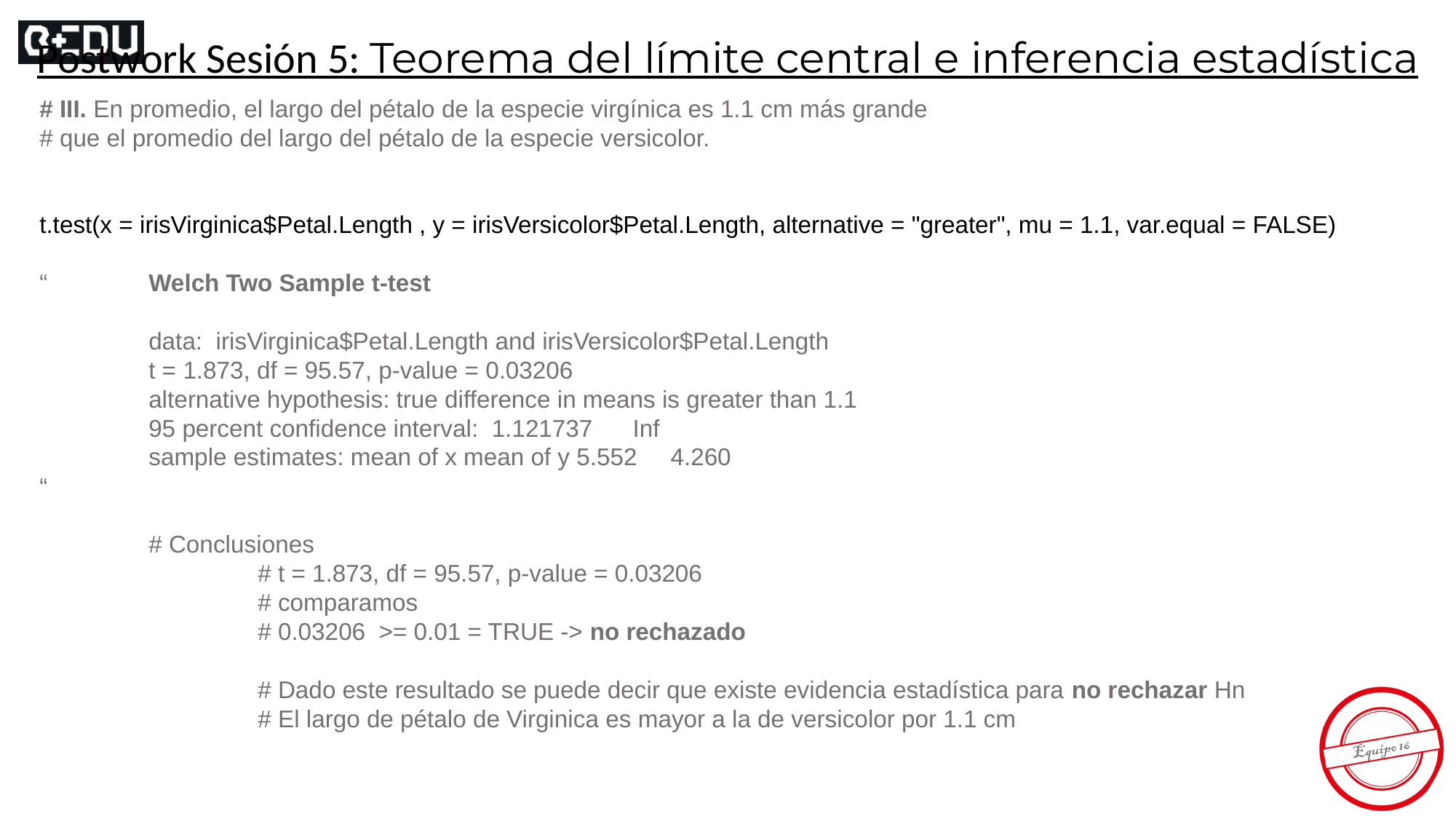

Postwork Sesión 5: Teorema del límite central e inferencia estadística

# III. En promedio, el largo del pétalo de la especie virgínica es 1.1 cm más grande
# que el promedio del largo del pétalo de la especie versicolor.

t.test(x = irisVirginica$Petal.Length , y = irisVersicolor$Petal.Length, alternative = "greater", mu = 1.1, var.equal = FALSE)

“	Welch Two Sample t-test

	data:  irisVirginica$Petal.Length and irisVersicolor$Petal.Length
	t = 1.873, df = 95.57, p-value = 0.03206
	alternative hypothesis: true difference in means is greater than 1.1
	95 percent confidence interval:  1.121737      Inf
	sample estimates: mean of x mean of y 5.552     4.260
“

	# Conclusiones
		# t = 1.873, df = 95.57, p-value = 0.03206
		# comparamos
		# 0.03206  >= 0.01 = TRUE -> no rechazado

		# Dado este resultado se puede decir que existe evidencia estadística para no rechazar Hn
		# El largo de pétalo de Virginica es mayor a la de versicolor por 1.1 cm